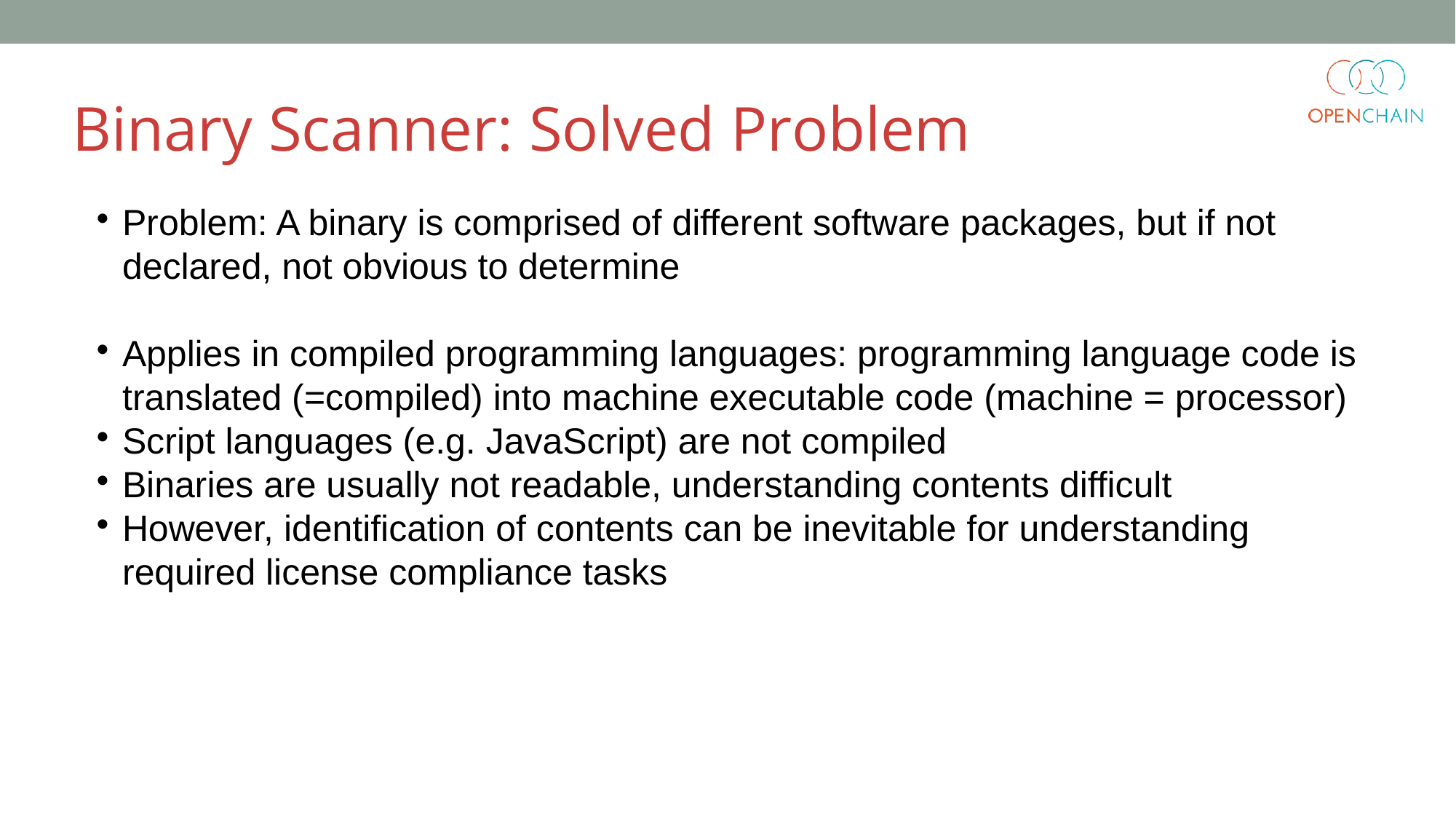

Binary Scanner: Solved Problem
Problem: A binary is comprised of different software packages, but if not declared, not obvious to determine

Applies in compiled programming languages: programming language code is translated (=compiled) into machine executable code (machine = processor)
Script languages (e.g. JavaScript) are not compiled
Binaries are usually not readable, understanding contents difficult
However, identification of contents can be inevitable for understanding required license compliance tasks